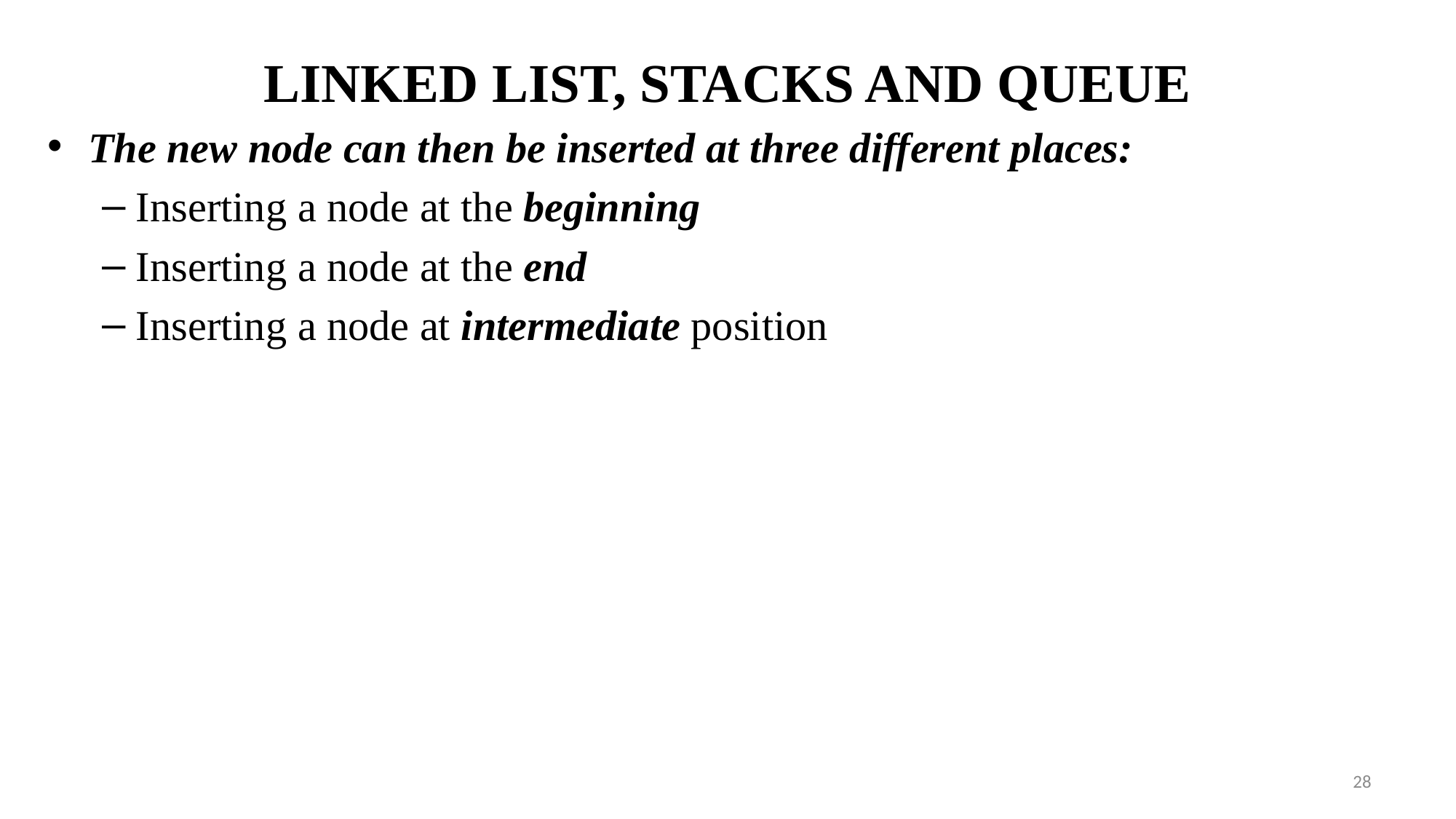

# LINKED LIST, STACKS AND QUEUE
The new node can then be inserted at three different places:
Inserting a node at the beginning
Inserting a node at the end
Inserting a node at intermediate position
28